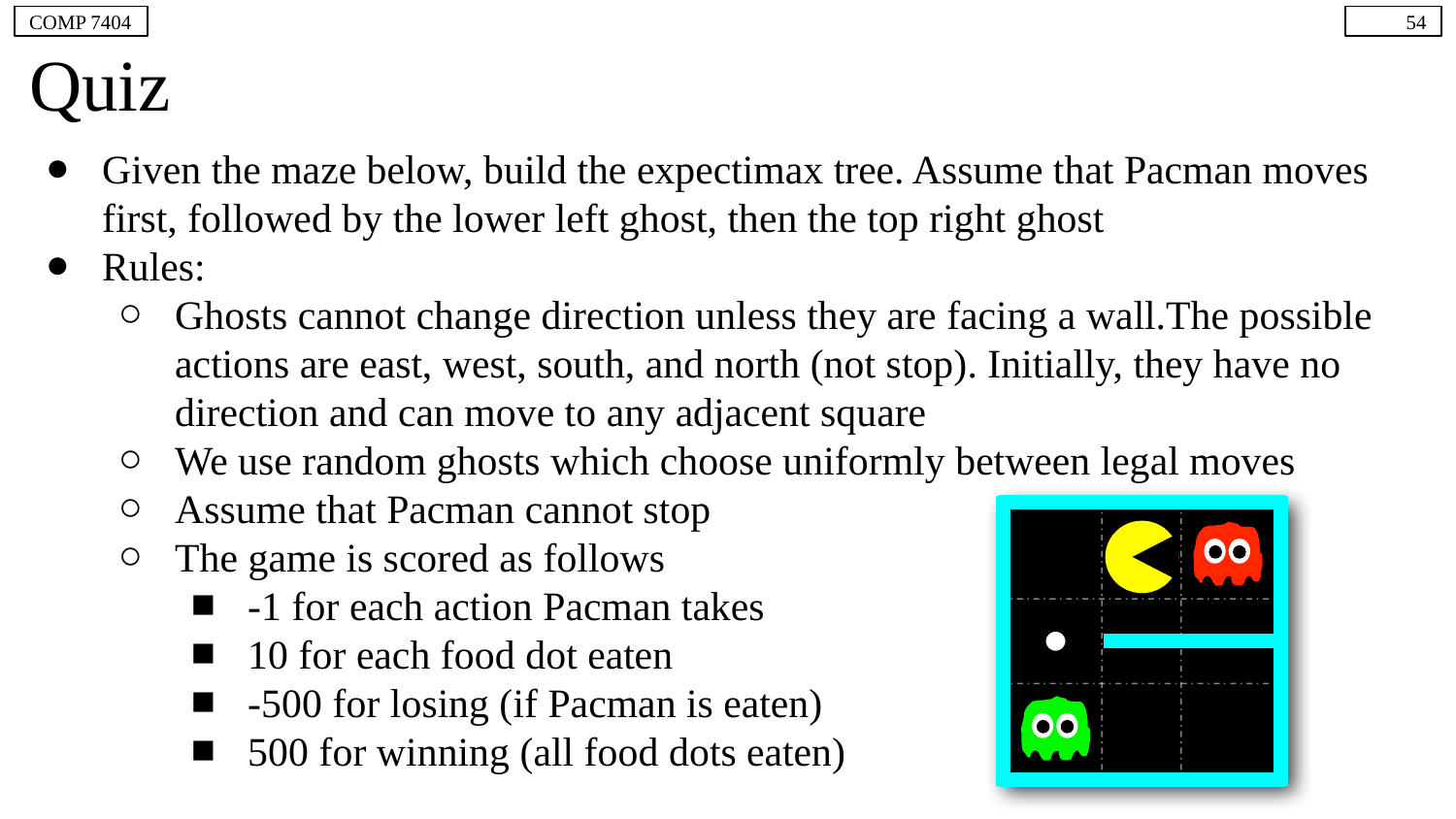

COMP 7404
54
# Quiz
Given the maze below, build the expectimax tree. Assume that Pacman moves first, followed by the lower left ghost, then the top right ghost
Rules:
Ghosts cannot change direction unless they are facing a wall.The possible actions are east, west, south, and north (not stop). Initially, they have no direction and can move to any adjacent square
We use random ghosts which choose uniformly between legal moves
Assume that Pacman cannot stop
The game is scored as follows
-1 for each action Pacman takes
10 for each food dot eaten
-500 for losing (if Pacman is eaten)
500 for winning (all food dots eaten)